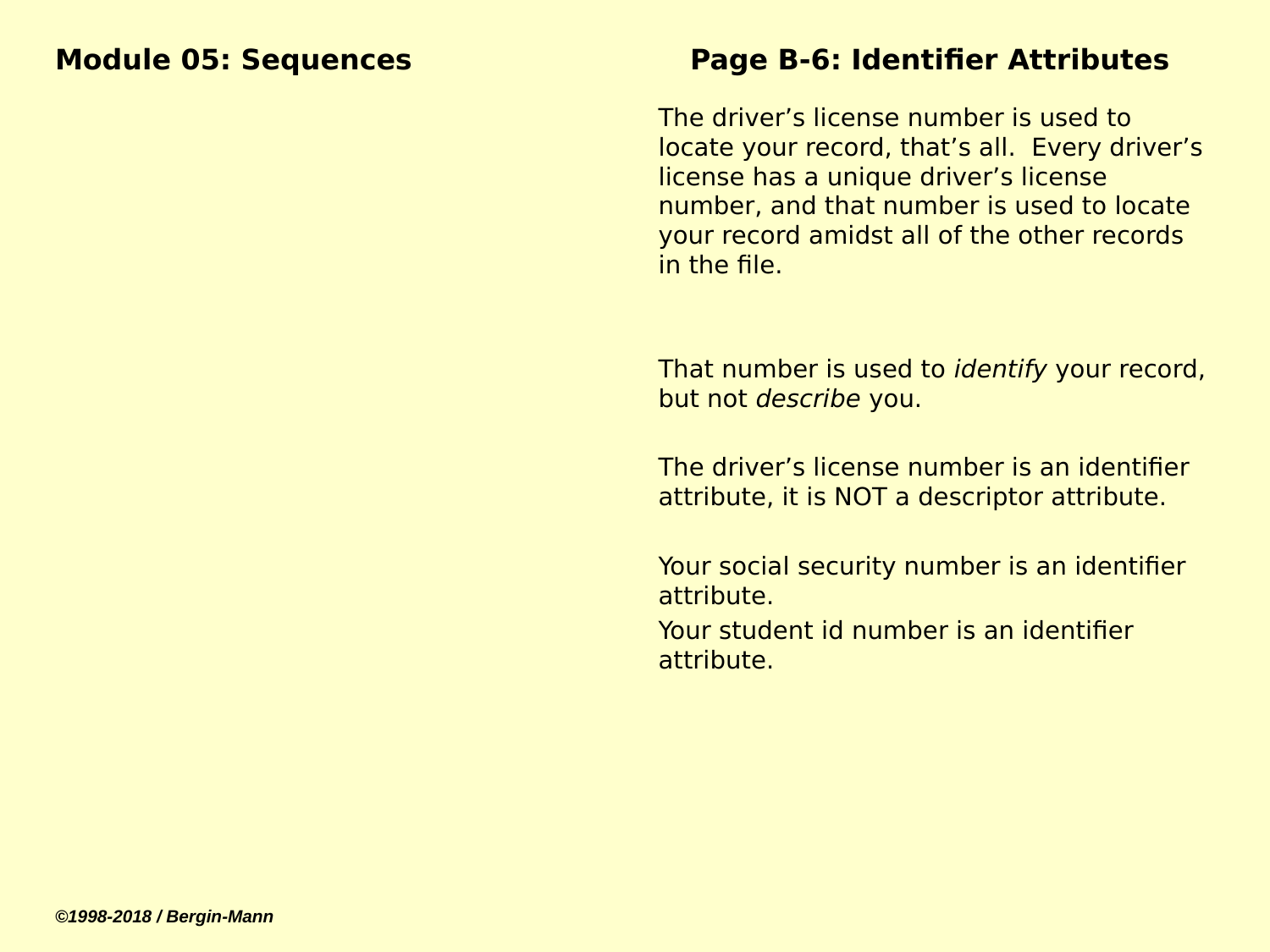

# Module 05: Sequences			Page B-6: Identifier Attributes

The driver’s license number is used to locate your record, that’s all.  Every driver’s license has a unique driver’s license number, and that number is used to locate your record amidst all of the other records in the file.

That number is used to identify your record, but not describe you.

The driver’s license number is an identifier attribute, it is NOT a descriptor attribute.

Your social security number is an identifier attribute.
Your student id number is an identifier attribute.
©1998-2018 / Bergin-Mann